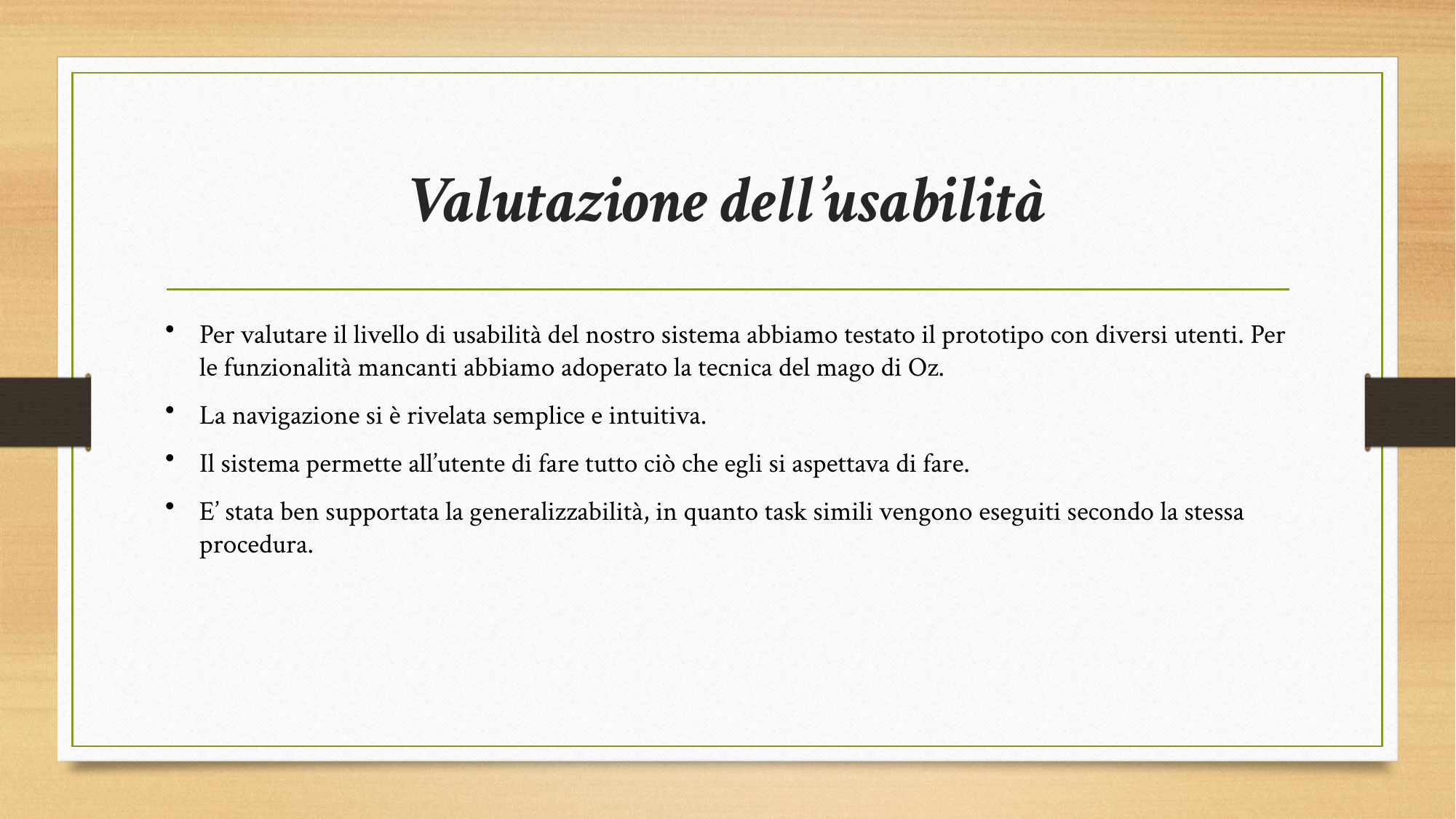

# Valutazione dell’usabilità
Per valutare il livello di usabilità del nostro sistema abbiamo testato il prototipo con diversi utenti. Per le funzionalità mancanti abbiamo adoperato la tecnica del mago di Oz.
La navigazione si è rivelata semplice e intuitiva.
Il sistema permette all’utente di fare tutto ciò che egli si aspettava di fare.
E’ stata ben supportata la generalizzabilità, in quanto task simili vengono eseguiti secondo la stessa procedura.